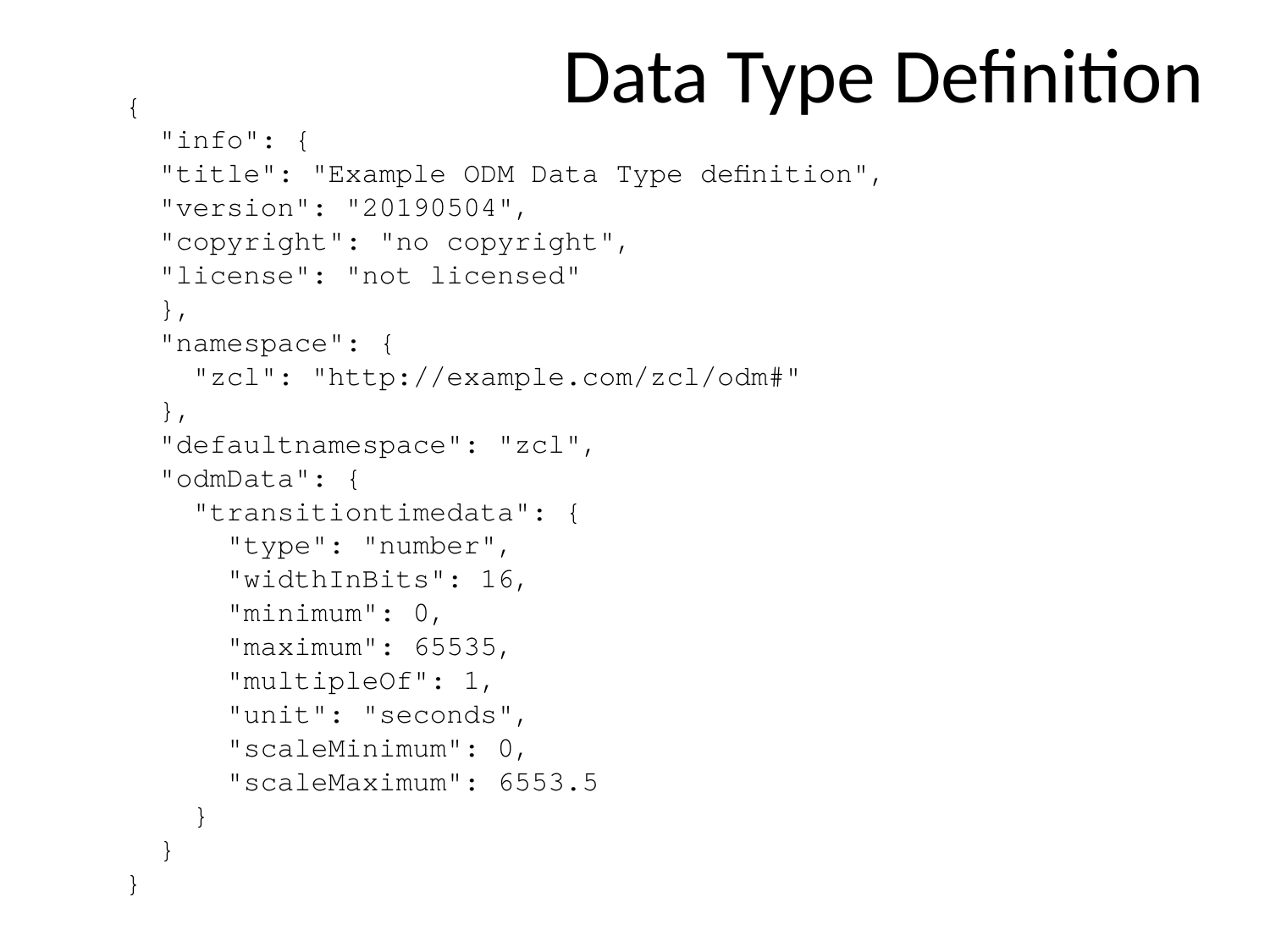

# Data Type Definition
{
  "info": {
  "title": "Example ODM Data Type definition",
  "version": "20190504",
  "copyright": "no copyright",
  "license": "not licensed"
  },
  "namespace": {
    "zcl": "http://example.com/zcl/odm#"
  },
  "defaultnamespace": "zcl",
  "odmData": {
    "transitiontimedata": {
      "type": "number",
      "widthInBits": 16,
      "minimum": 0,
      "maximum": 65535,
      "multipleOf": 1,
      "unit": "seconds",
      "scaleMinimum": 0,
      "scaleMaximum": 6553.5
    }
  }
}